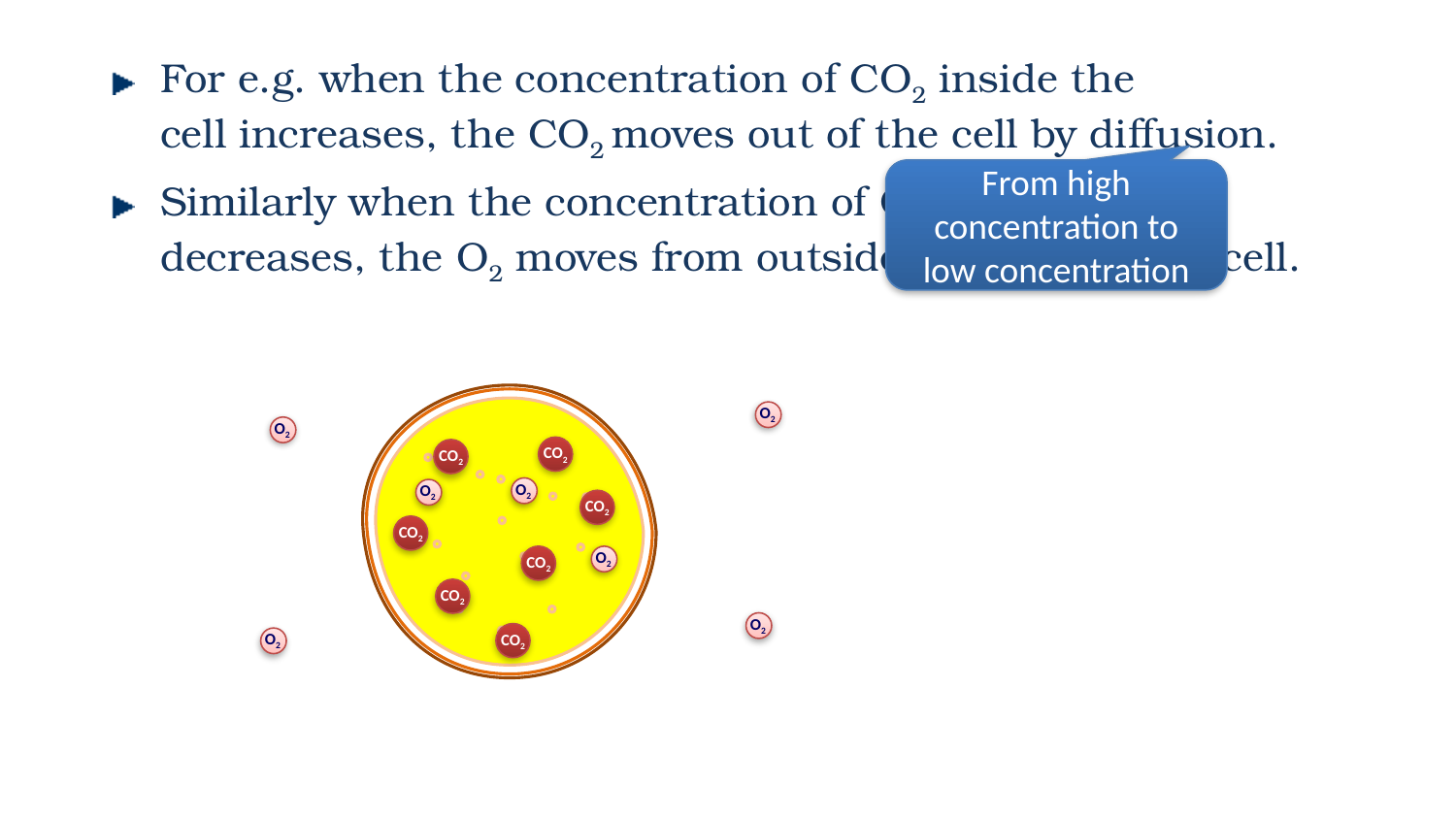

For e.g. when the concentration of CO2 inside the
cell increases, the CO2 moves out of the cell by diffusion.
From high concentration to low concentration
Similarly when the concentration of O2 inside the cell decreases, the O2 moves from outside to inside of the cell.

O2

O2

CO2

CO2

O2

O2

CO2

CO2

O2

CO2

CO2

O2

O2

CO2